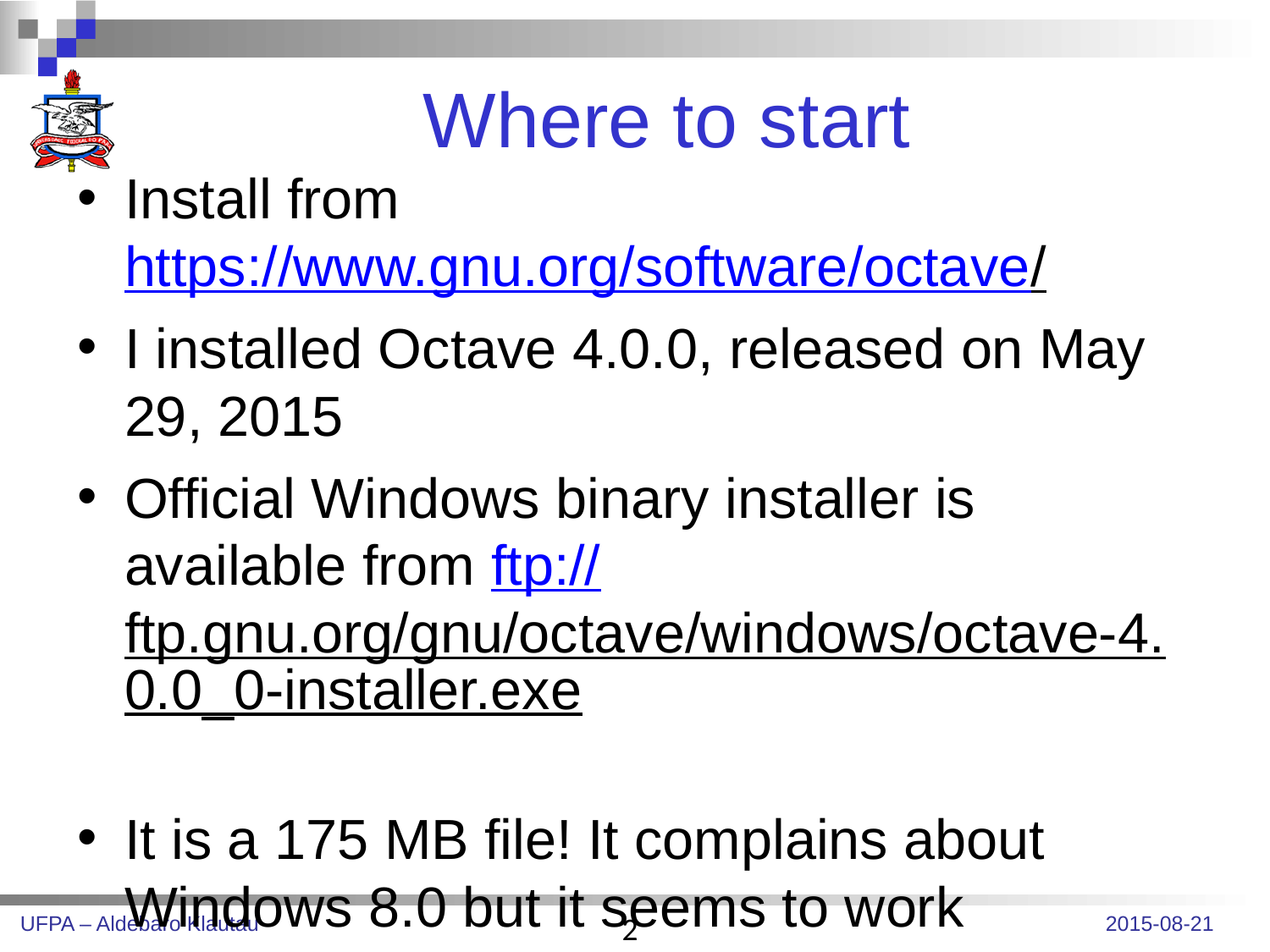

# Where to start
Install from https://www.gnu.org/software/octave/
I installed Octave 4.0.0, released on May 29, 2015
Official Windows binary installer is available from ftp://ftp.gnu.org/gnu/octave/windows/octave-4.0.0_0-installer.exe
It is a 175 MB file! It complains about Windows 8.0 but it seems to work